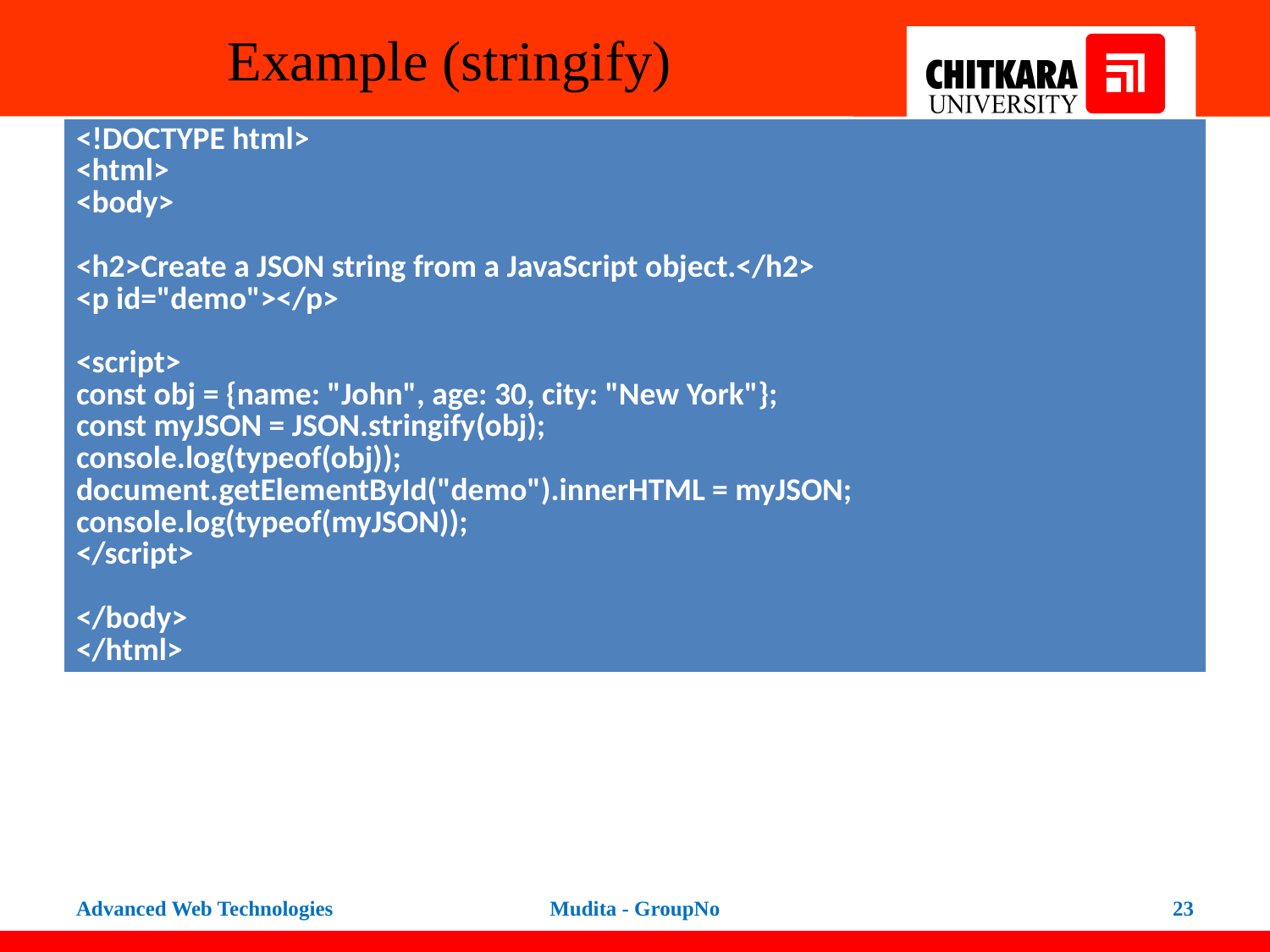

# Example (stringify)
| <!DOCTYPE html> <html> <body> <h2>Create a JSON string from a JavaScript object.</h2> <p id="demo"></p> <script> const obj = {name: "John", age: 30, city: "New York"}; const myJSON = JSON.stringify(obj); console.log(typeof(obj)); document.getElementById("demo").innerHTML = myJSON; console.log(typeof(myJSON)); </script> </body> </html> |
| --- |
Advanced Web Technologies
Mudita - GroupNo
23